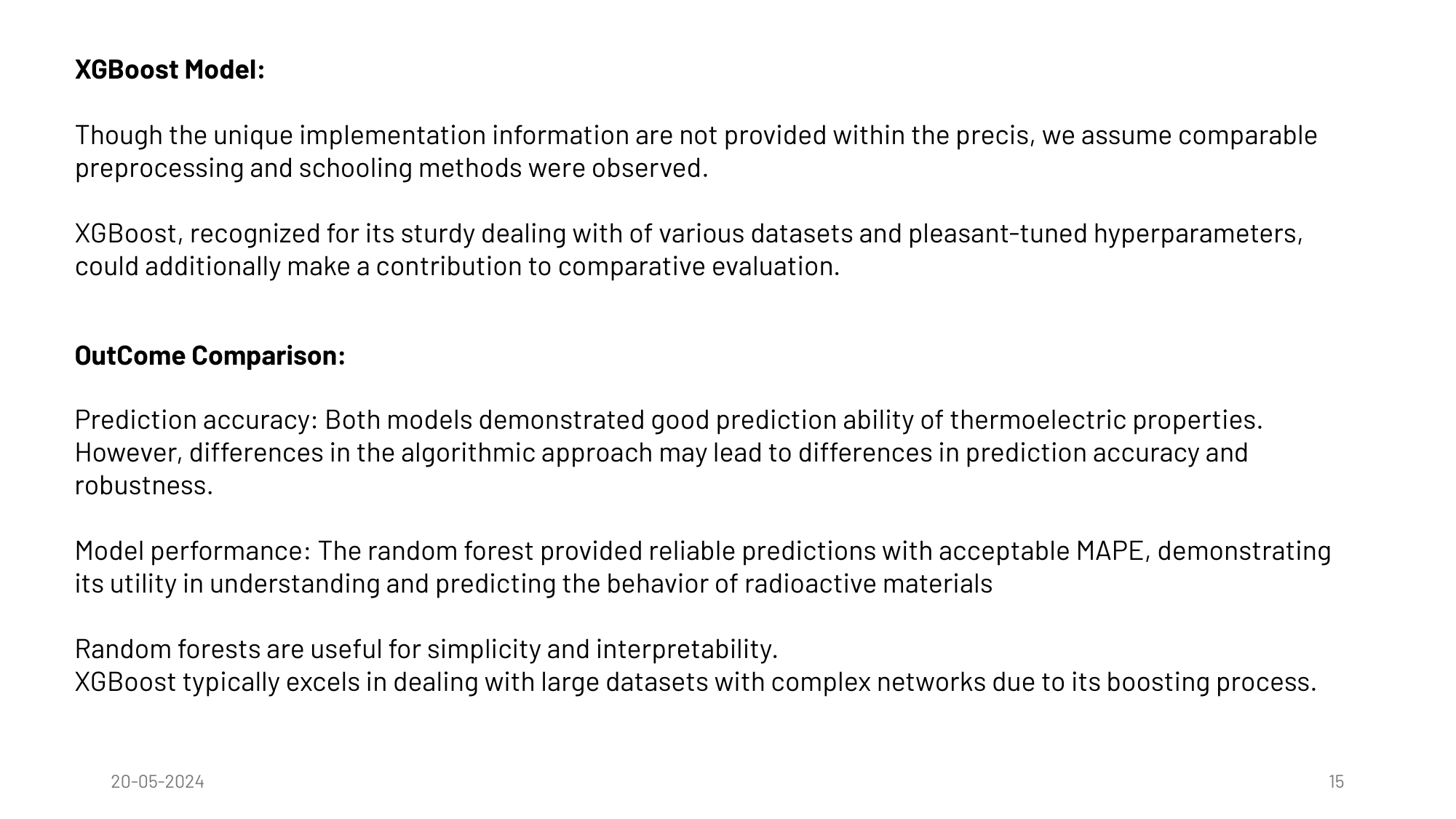

XGBoost Model:

Though the unique implementation information are not provided within the precis, we assume comparable preprocessing and schooling methods were observed.

XGBoost, recognized for its sturdy dealing with of various datasets and pleasant-tuned hyperparameters, could additionally make a contribution to comparative evaluation.
OutCome Comparison:

Prediction accuracy: Both models demonstrated good prediction ability of thermoelectric properties. However, differences in the algorithmic approach may lead to differences in prediction accuracy and robustness.

Model performance: The random forest provided reliable predictions with acceptable MAPE, demonstrating its utility in understanding and predicting the behavior of radioactive materials

Random forests are useful for simplicity and interpretability.
XGBoost typically excels in dealing with large datasets with complex networks due to its boosting process.
20-05-2024
15